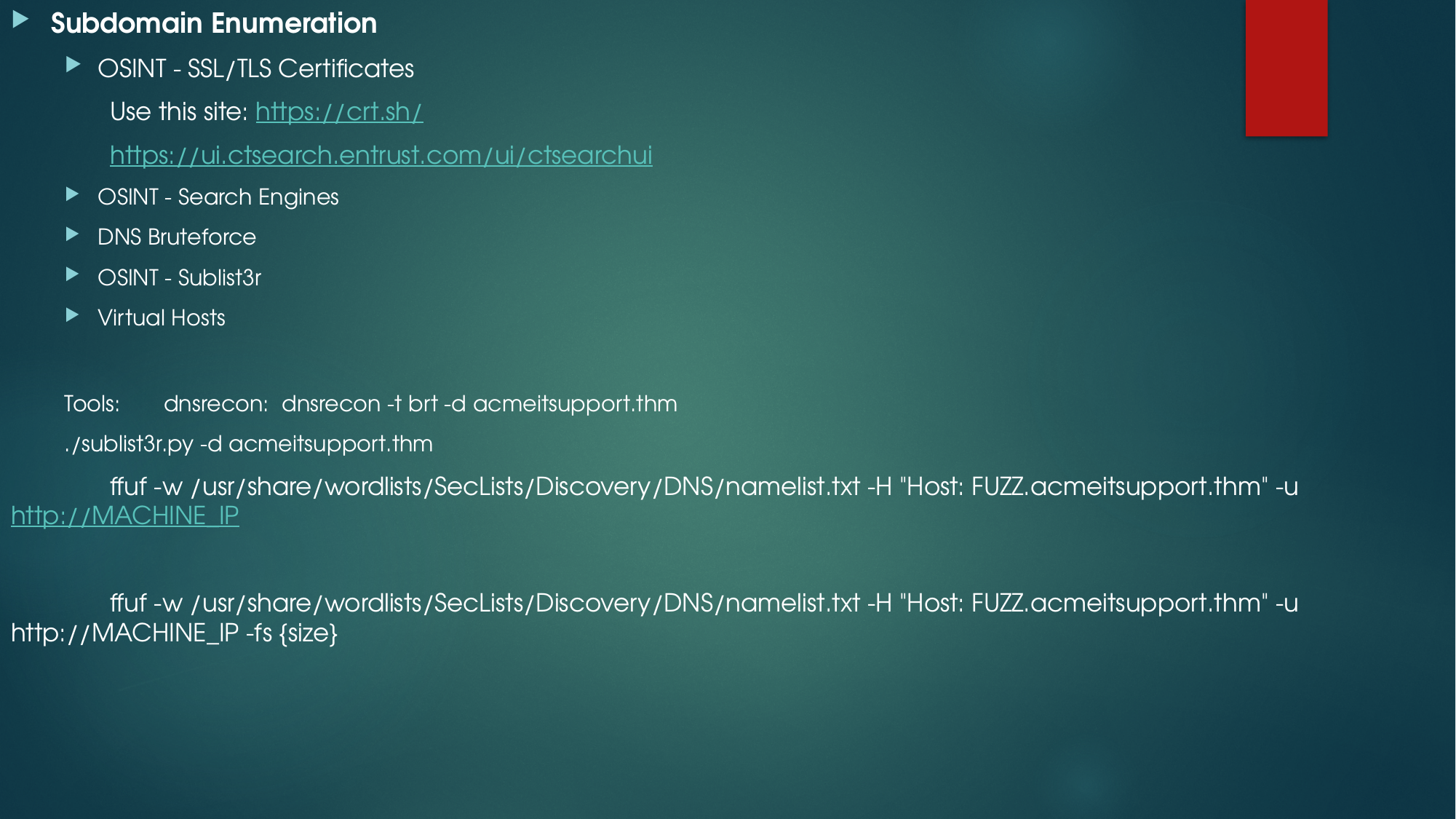

Subdomain Enumeration
OSINT - SSL/TLS Certificates
			Use this site: https://crt.sh/
						https://ui.ctsearch.entrust.com/ui/ctsearchui
OSINT - Search Engines
DNS Bruteforce
OSINT - Sublist3r
Virtual Hosts

Tools:	dnsrecon:  dnsrecon -t brt -d acmeitsupport.thm
		./sublist3r.py -d acmeitsupport.thm
			ffuf -w /usr/share/wordlists/SecLists/Discovery/DNS/namelist.txt -H "Host: FUZZ.acmeitsupport.thm" -u 				http://MACHINE_IP

			ffuf -w /usr/share/wordlists/SecLists/Discovery/DNS/namelist.txt -H "Host: FUZZ.acmeitsupport.thm" -u 				http://MACHINE_IP -fs {size}